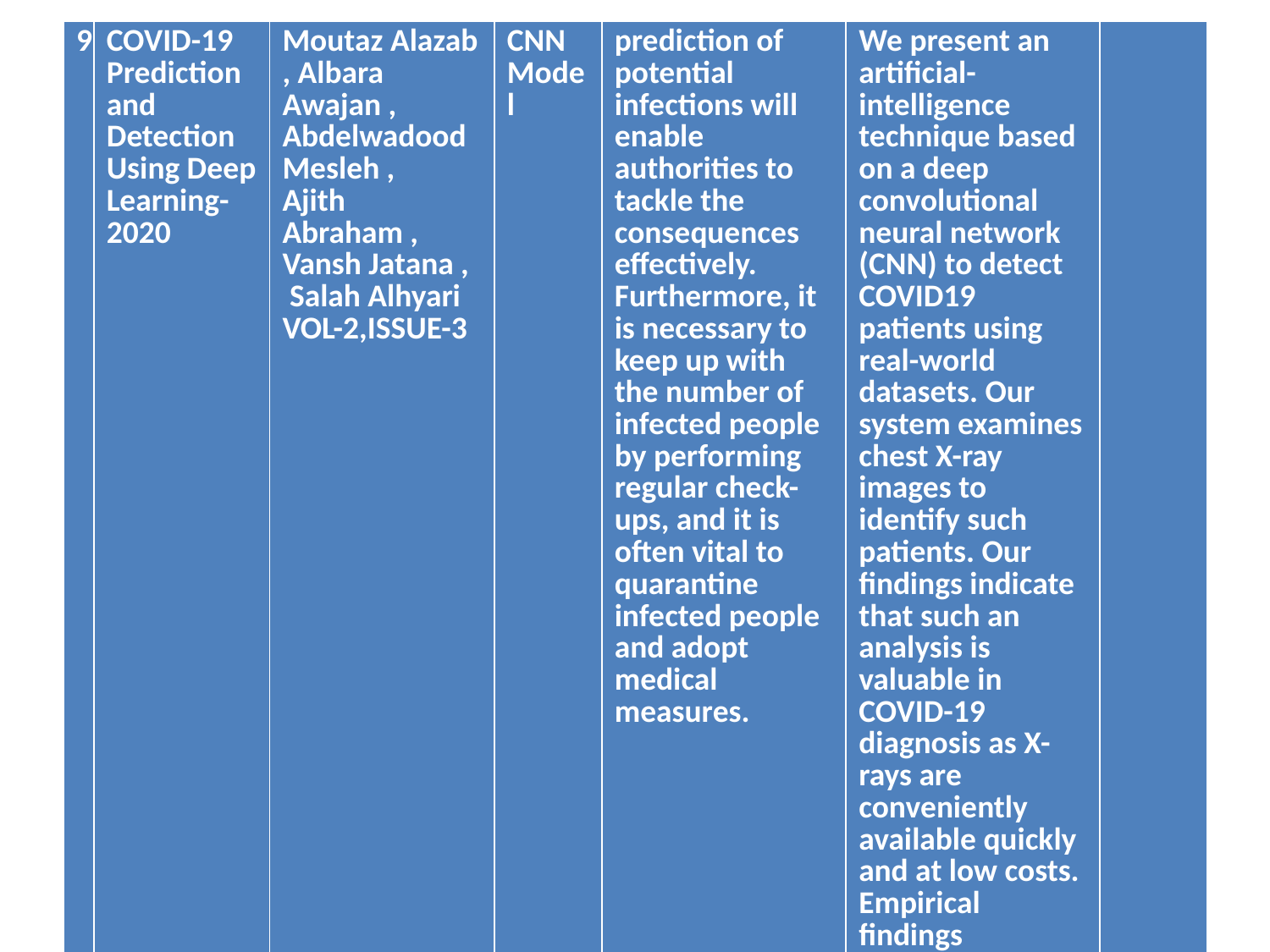

| 9 | COVID-19 Prediction and Detection Using Deep Learning-2020 | Moutaz Alazab , Albara Awajan , Abdelwadood Mesleh , Ajith Abraham , Vansh Jatana , Salah Alhyari VOL-2,ISSUE-3 | CNN Model | prediction of potential infections will enable authorities to tackle the consequences effectively. Furthermore, it is necessary to keep up with the number of infected people by performing regular check-ups, and it is often vital to quarantine infected people and adopt medical measures. | We present an artificial-intelligence technique based on a deep convolutional neural network (CNN) to detect COVID19 patients using real-world datasets. Our system examines chest X-ray images to identify such patients. Our findings indicate that such an analysis is valuable in COVID-19 diagnosis as X-rays are conveniently available quickly and at low costs. Empirical findings obtained from 1000 X-ray images of real patients confirmed that our proposed system is useful in detecting COVID-19 and achieves an F-measure |  |
| --- | --- | --- | --- | --- | --- | --- |
#